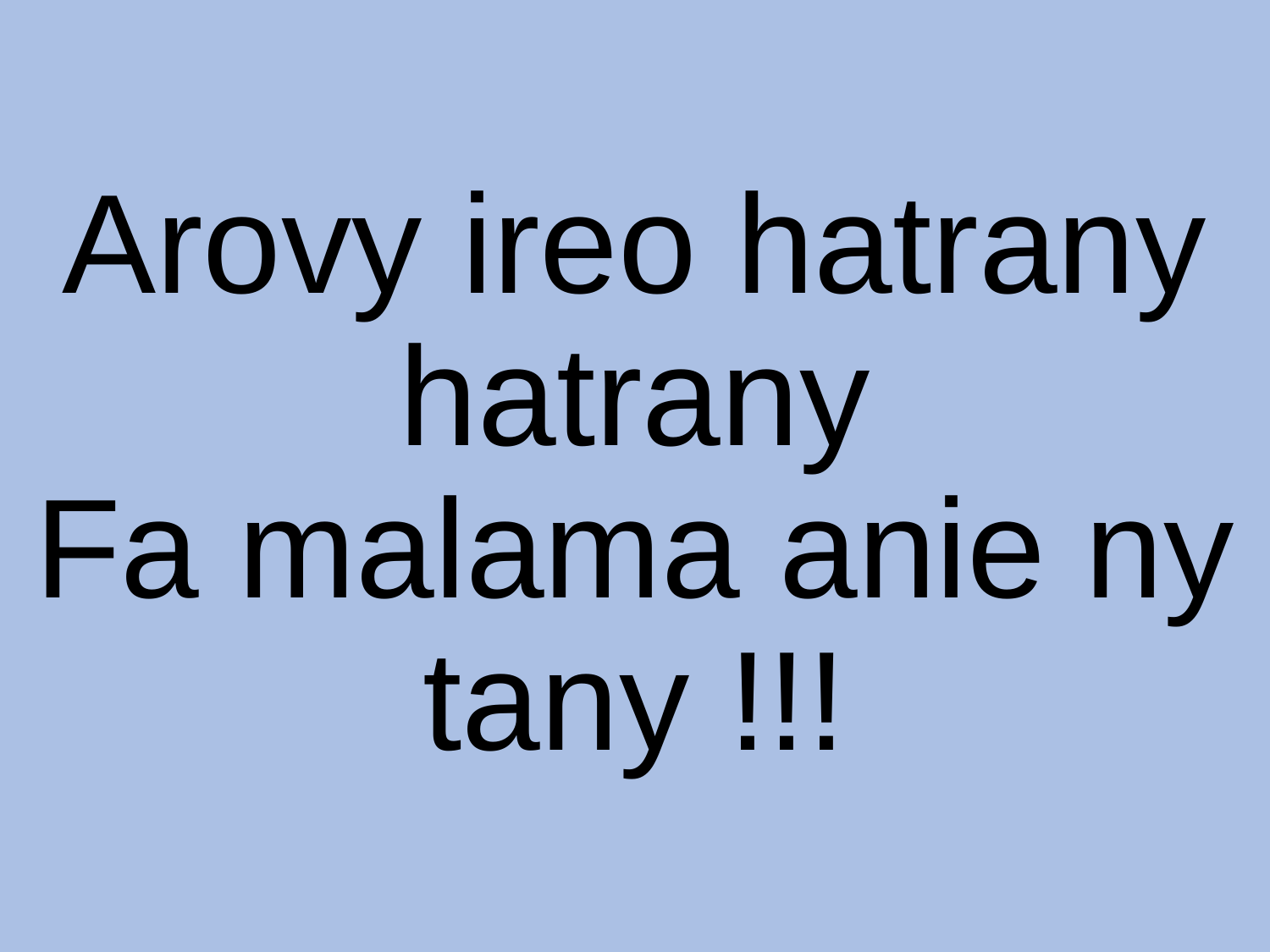

# Arovy ireo hatrany hatrany Fa malama anie ny tany !!!